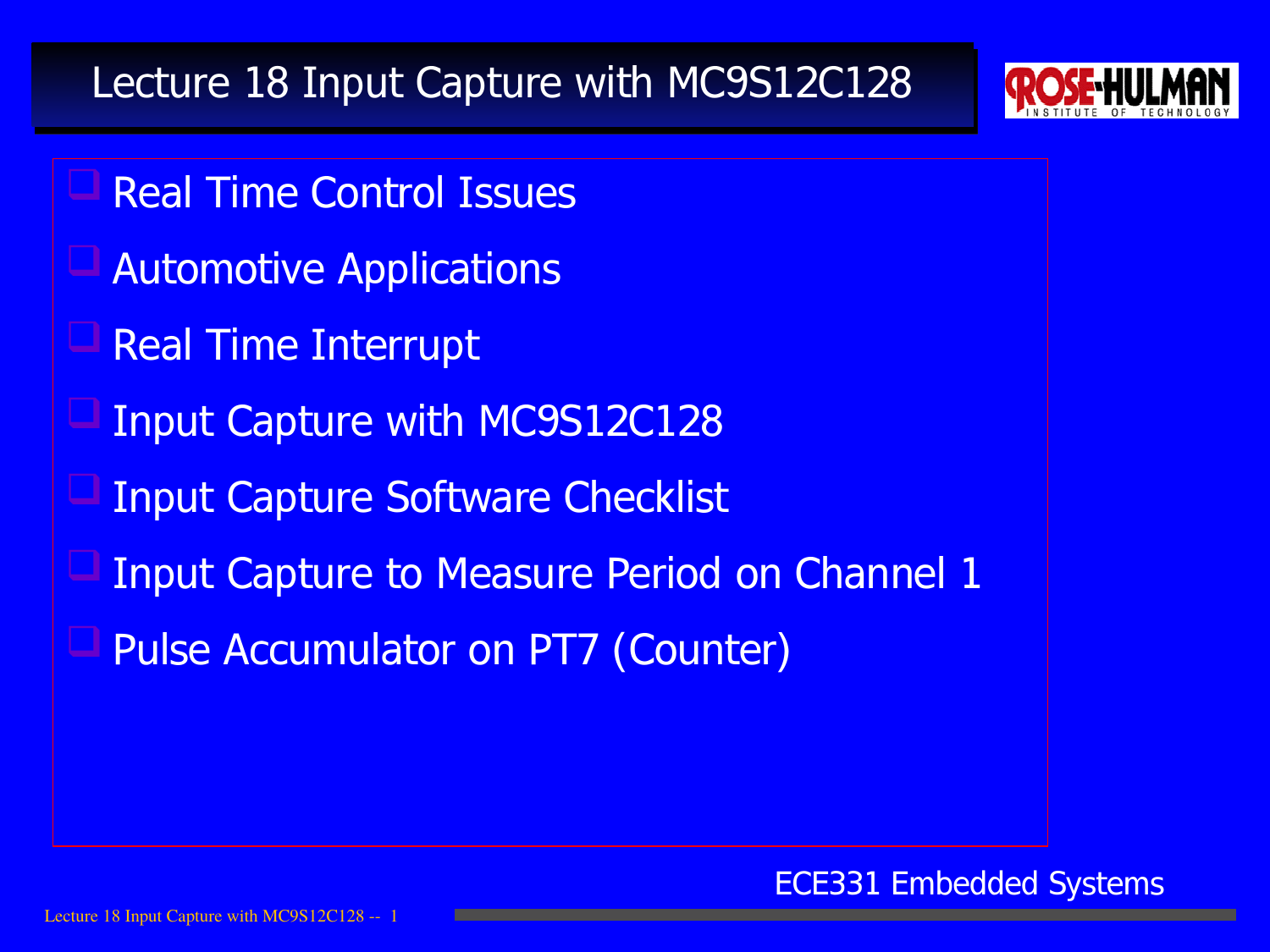

# Lecture 18 Input Capture with MC9S12C128
Real Time Control Issues
Automotive Applications
Real Time Interrupt
Input Capture with MC9S12C128
Input Capture Software Checklist
Input Capture to Measure Period on Channel 1
Pulse Accumulator on PT7 (Counter)

Lecture 18 Input Capture with MC9S12C128 --  1